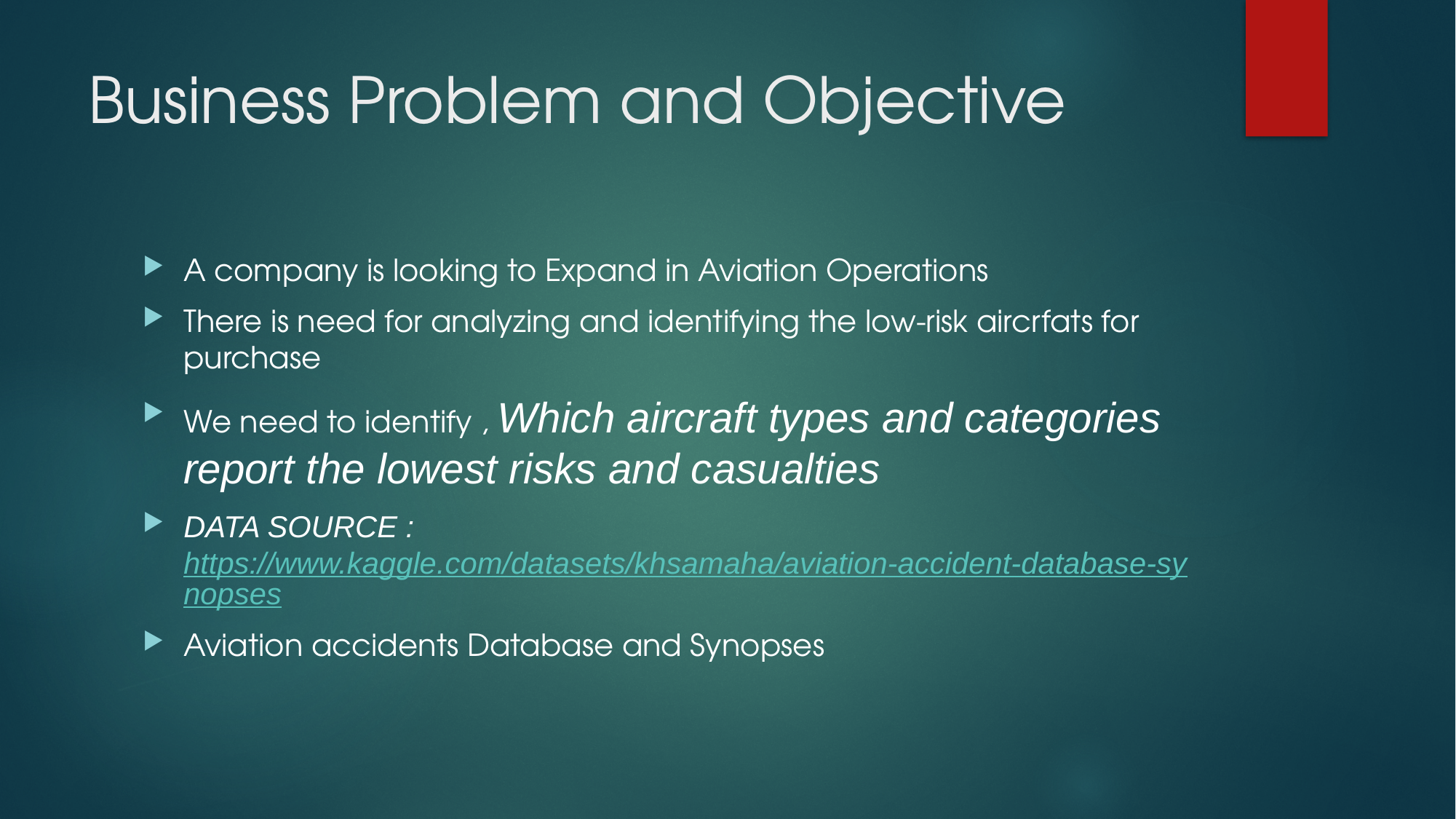

# Business Problem and Objective
A company is looking to Expand in Aviation Operations
There is need for analyzing and identifying the low-risk aircrfats for purchase
We need to identify , Which aircraft types and categories report the lowest risks and casualties
DATA SOURCE : https://www.kaggle.com/datasets/khsamaha/aviation-accident-database-synopses
Aviation accidents Database and Synopses